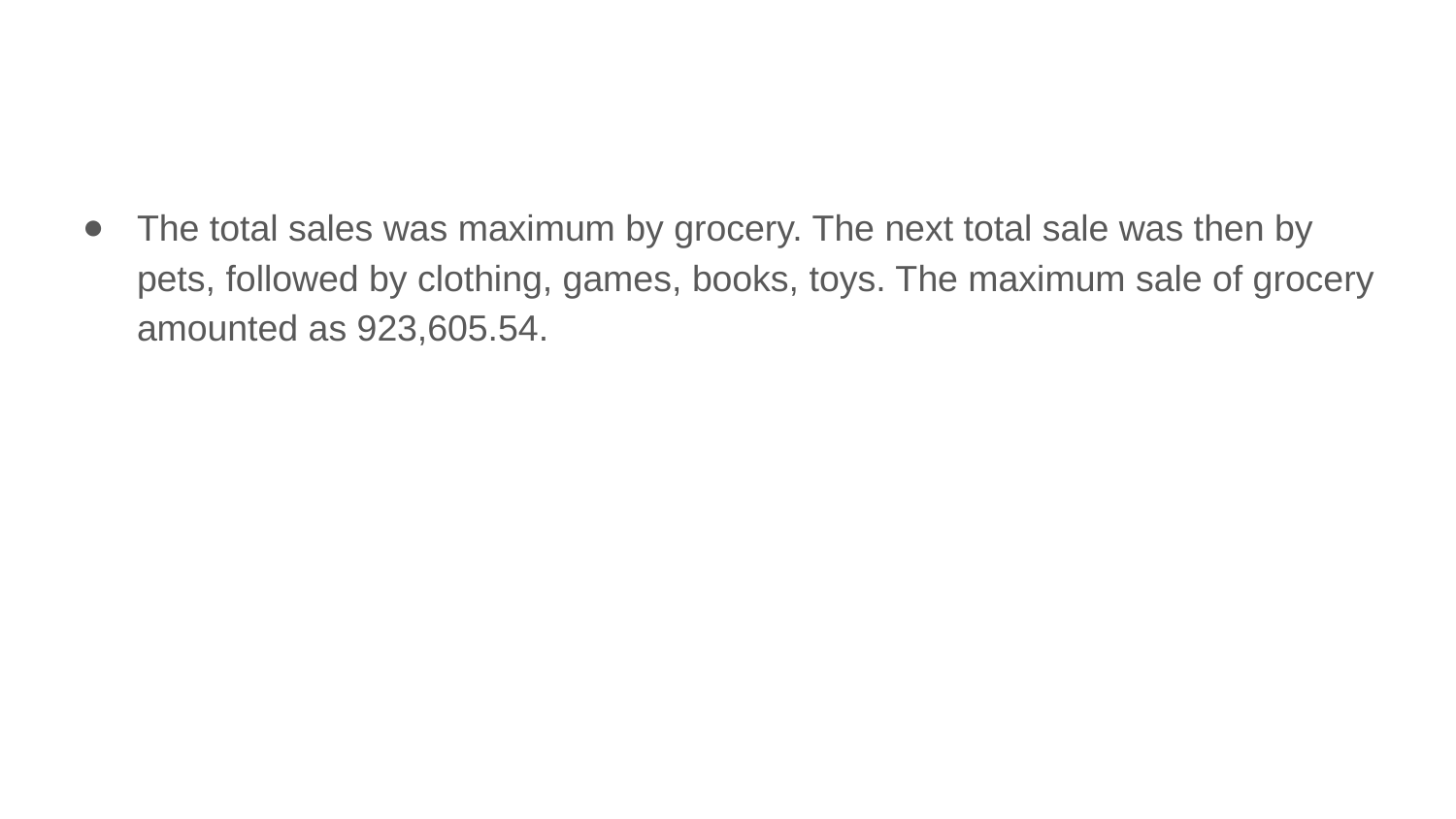

The total sales was maximum by grocery. The next total sale was then by pets, followed by clothing, games, books, toys. The maximum sale of grocery amounted as 923,605.54.